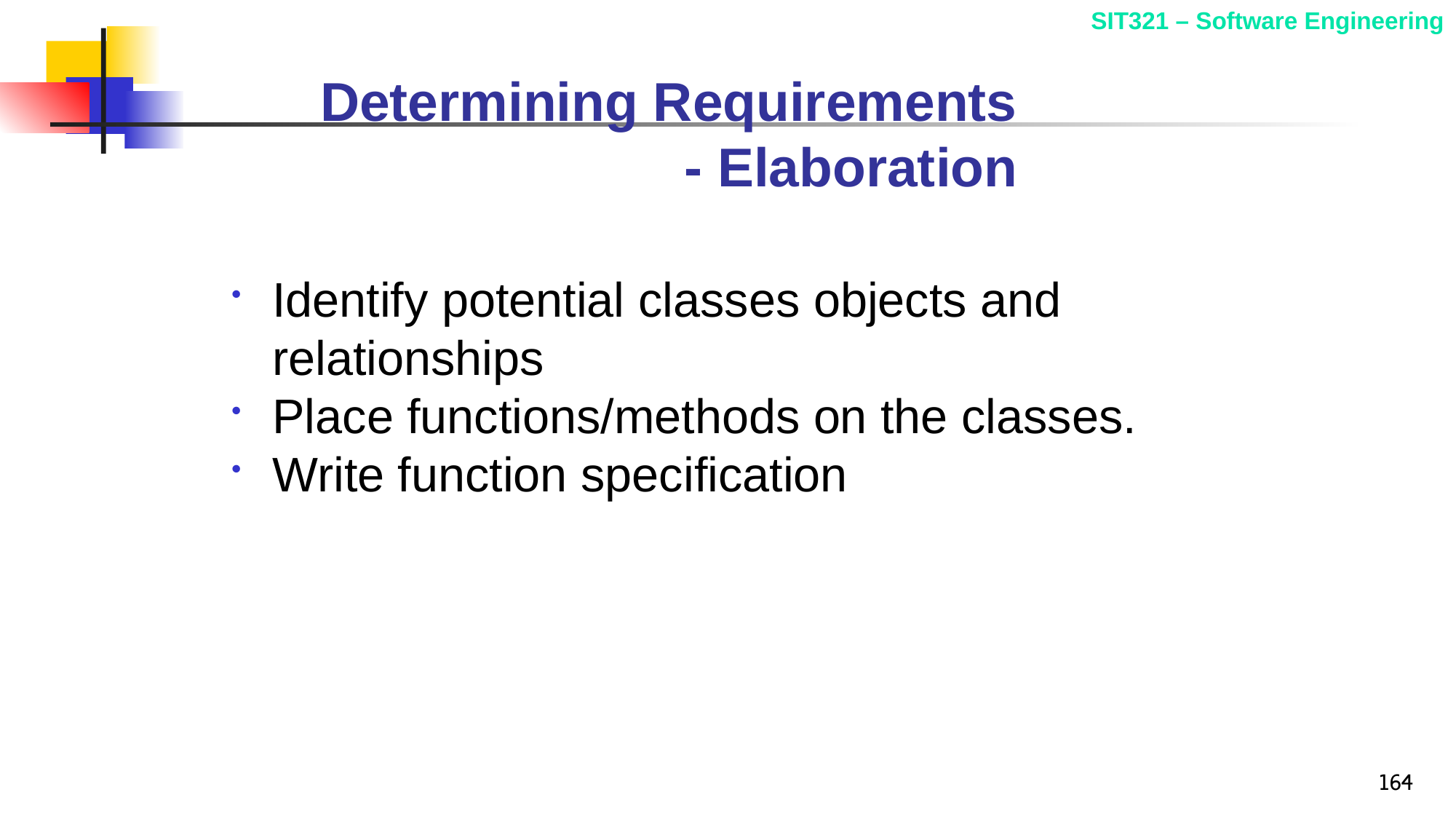

# Determining Requirements - Elaboration
Identify potential classes objects and relationships
Place functions/methods on the classes.
Write function specification
164